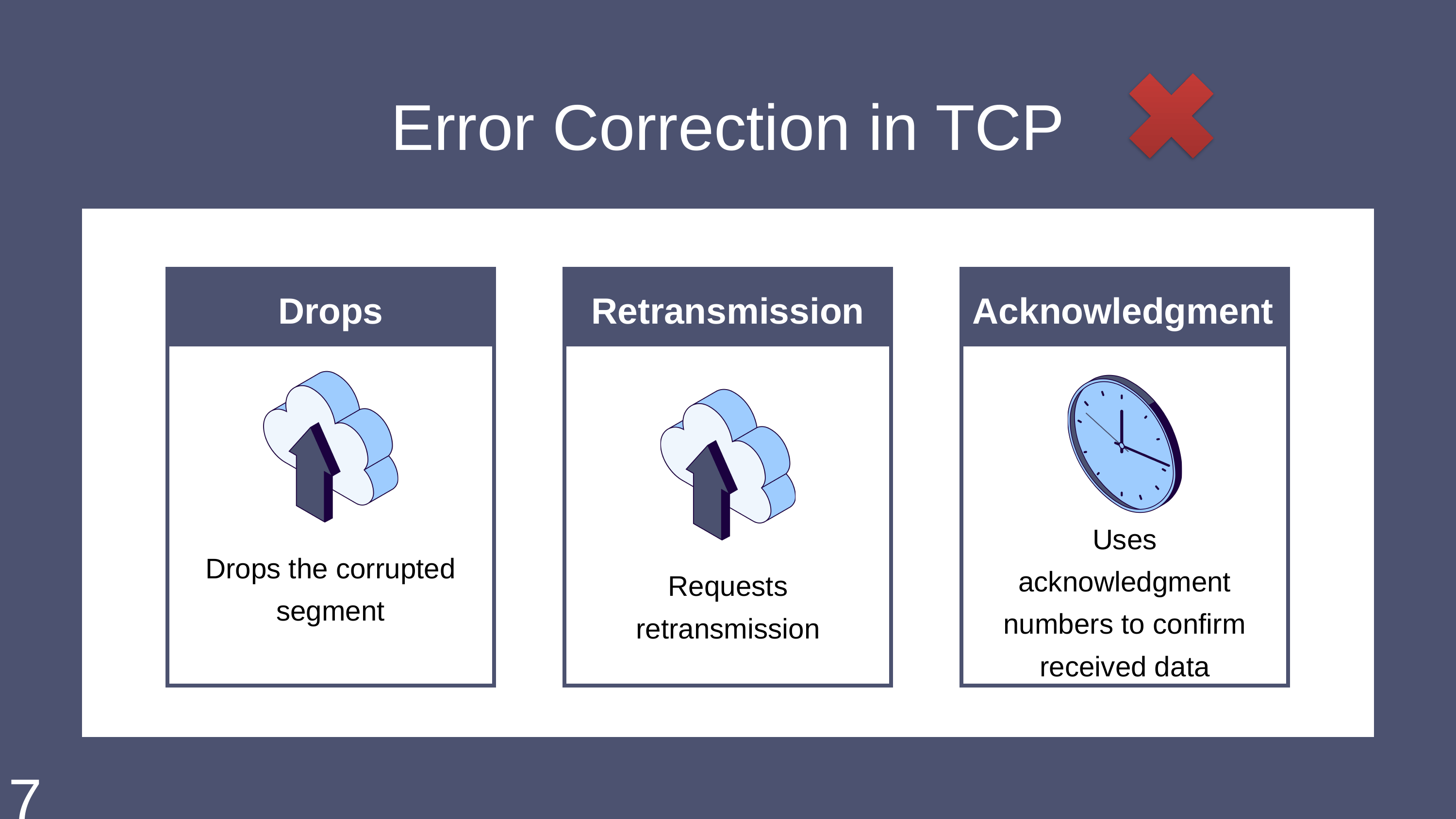

Error Correction in TCP

Drops
Retransmission
Acknowledgment

Uses acknowledgment numbers to confirm received data
Drops the corrupted segment
Requests retransmission
7